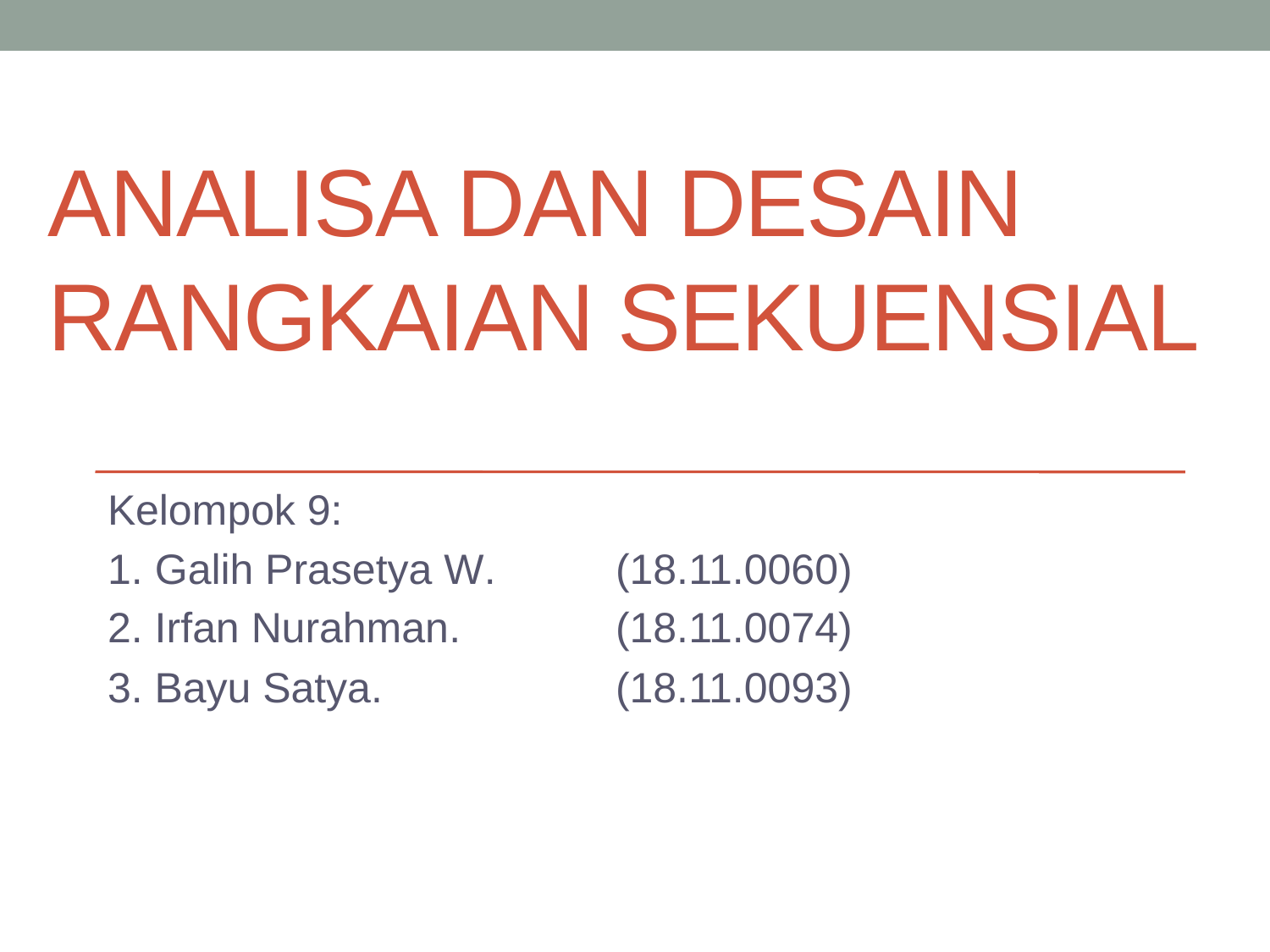

# Analisa dan desain rangkaian sekuensial
Kelompok 9:
1. Galih Prasetya W.	(18.11.0060)
2. Irfan Nurahman. 		(18.11.0074)
3. Bayu Satya. 		(18.11.0093)